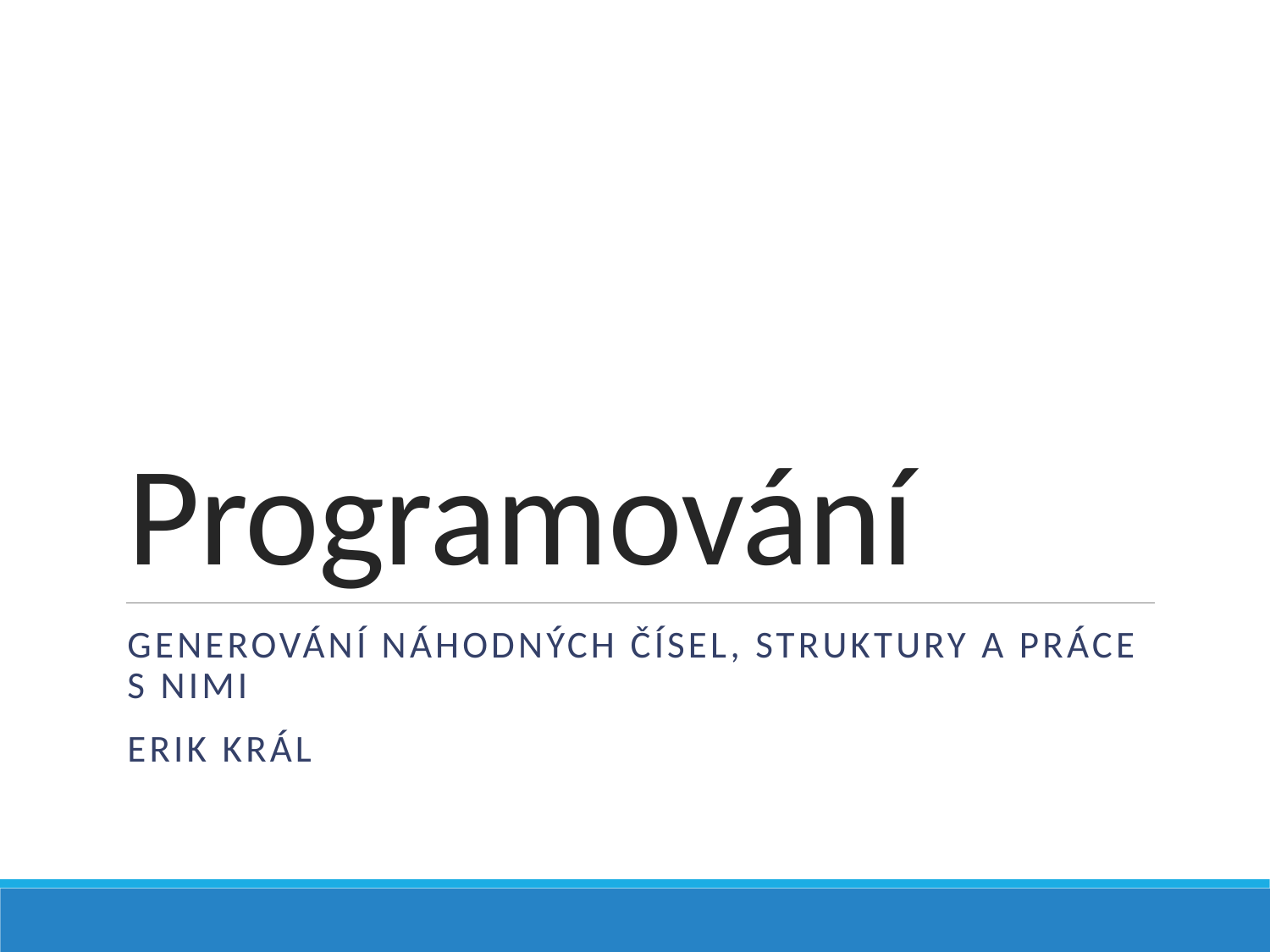

# Programování
Generování náhodných čísel, struktury a práce s nimi
Erik Král